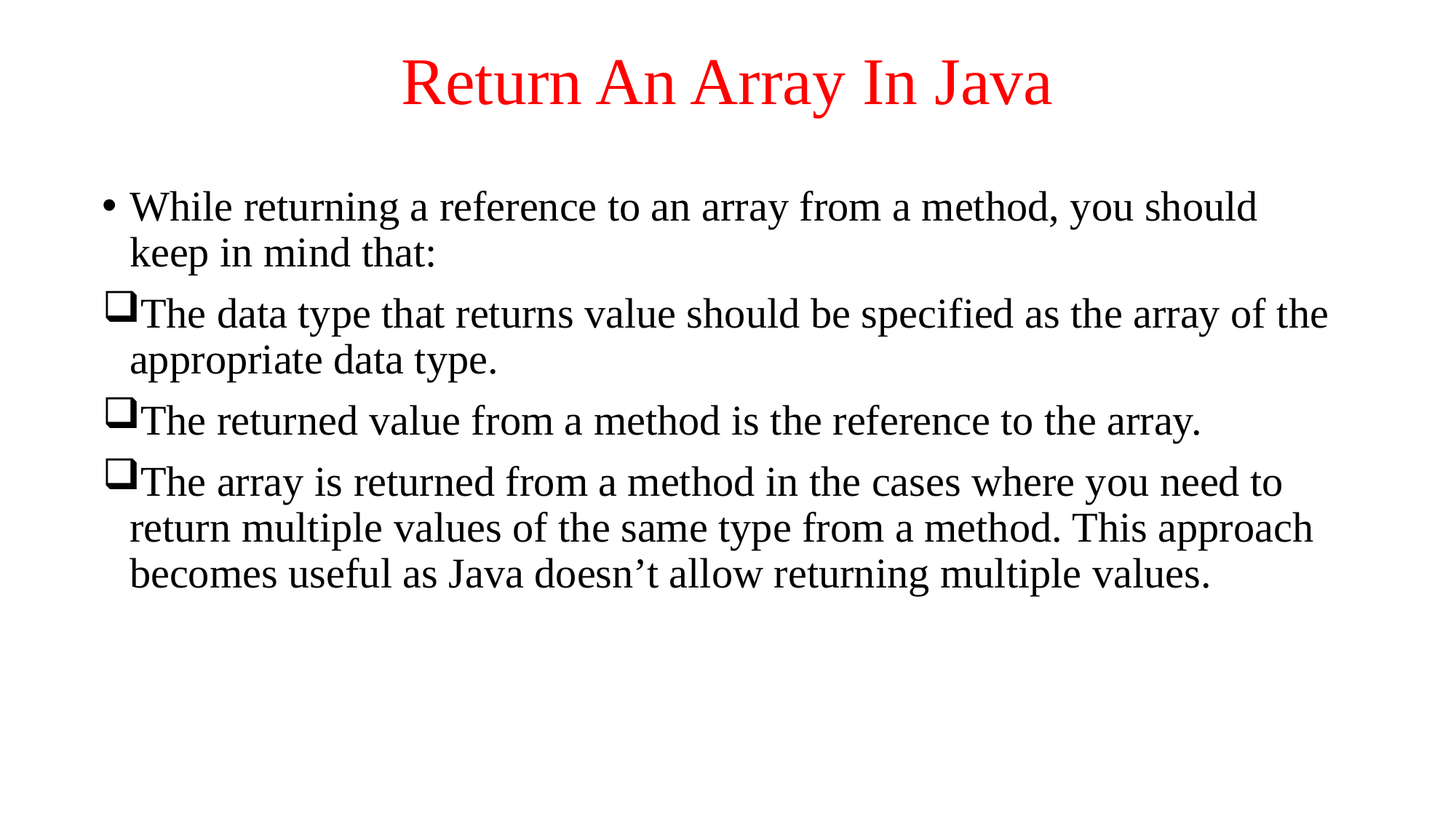

# Return An Array In Java
While returning a reference to an array from a method, you should keep in mind that:
The data type that returns value should be specified as the array of the appropriate data type.
The returned value from a method is the reference to the array.
The array is returned from a method in the cases where you need to return multiple values of the same type from a method. This approach becomes useful as Java doesn’t allow returning multiple values.